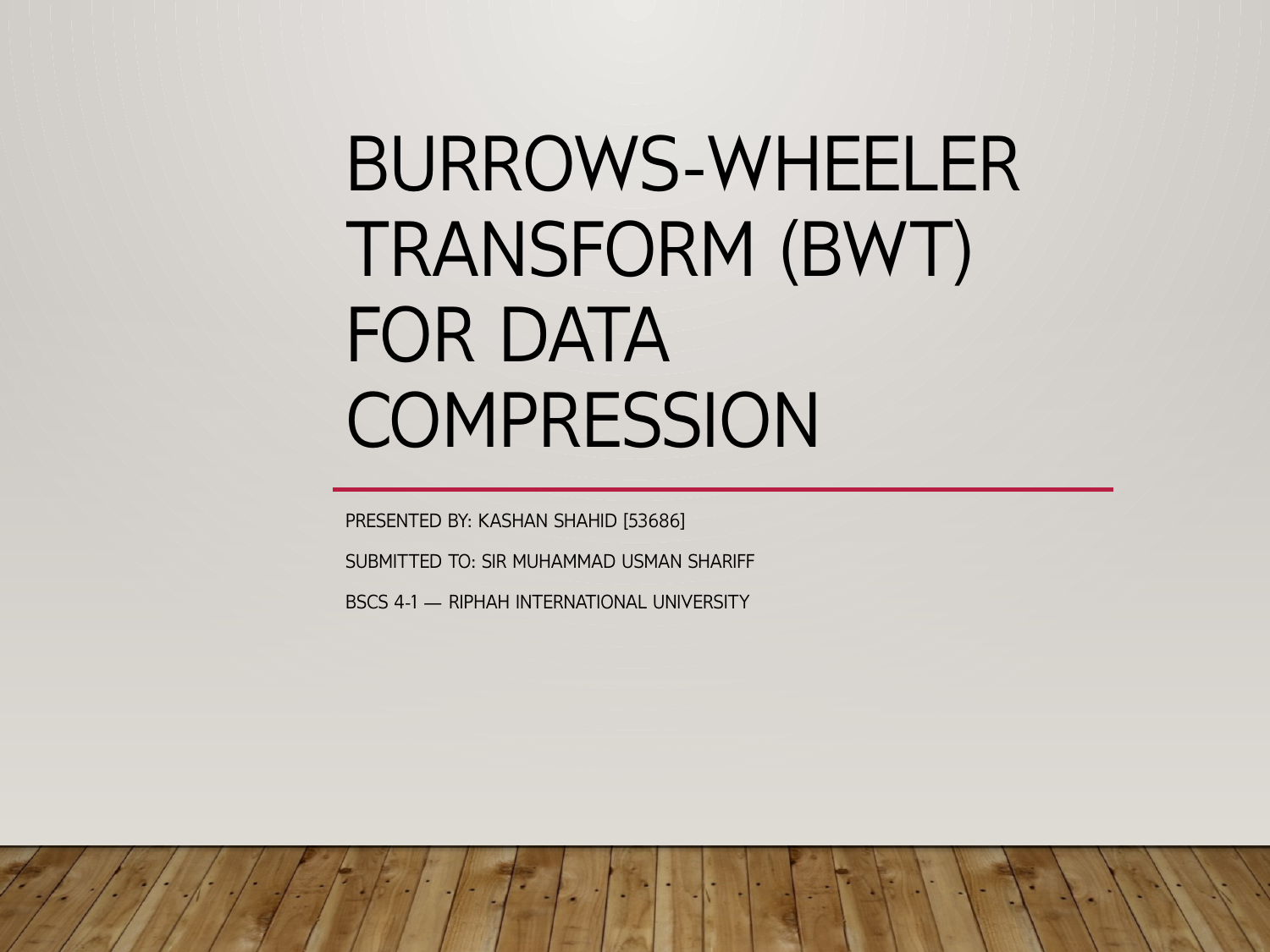

# Burrows-Wheeler Transform (BWT) for Data Compression
Presented by: KASHAN SHAHID [53686]
Submitted to: Sir Muhammad Usman Shariff
BSCS 4-1 — Riphah International University